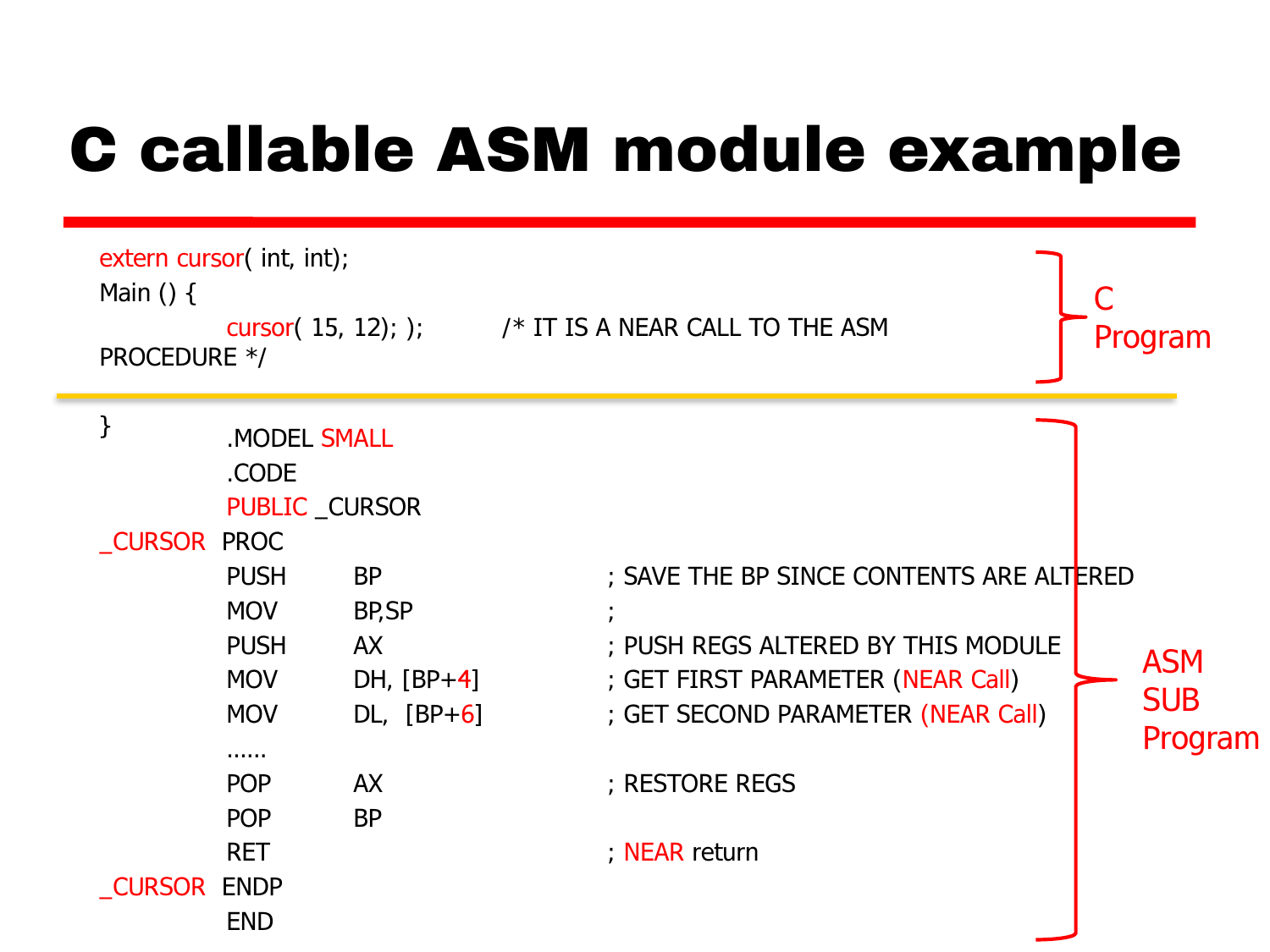

# C callable ASM module example
extern cursor( int, int);
Main () {
	cursor( 15, 12); );          /* IT IS A NEAR CALL TO THE ASM PROCEDURE */

}

C Program
	.MODEL SMALL
	.CODE
	PUBLIC _CURSOR
_CURSOR  PROC
	PUSH	BP		; SAVE THE BP SINCE CONTENTS ARE ALTERED
	MOV 	BP,SP		;
	PUSH	AX		; PUSH REGS ALTERED BY THIS MODULE
	MOV	DH, [BP+4]	; GET FIRST PARAMETER (NEAR Call)
	MOV	DL,  [BP+6]	; GET SECOND PARAMETER (NEAR Call)
	……
	POP	AX		; RESTORE REGS
	POP	BP
	RET			; NEAR return
_CURSOR  ENDP
	END

ASM SUB
Program